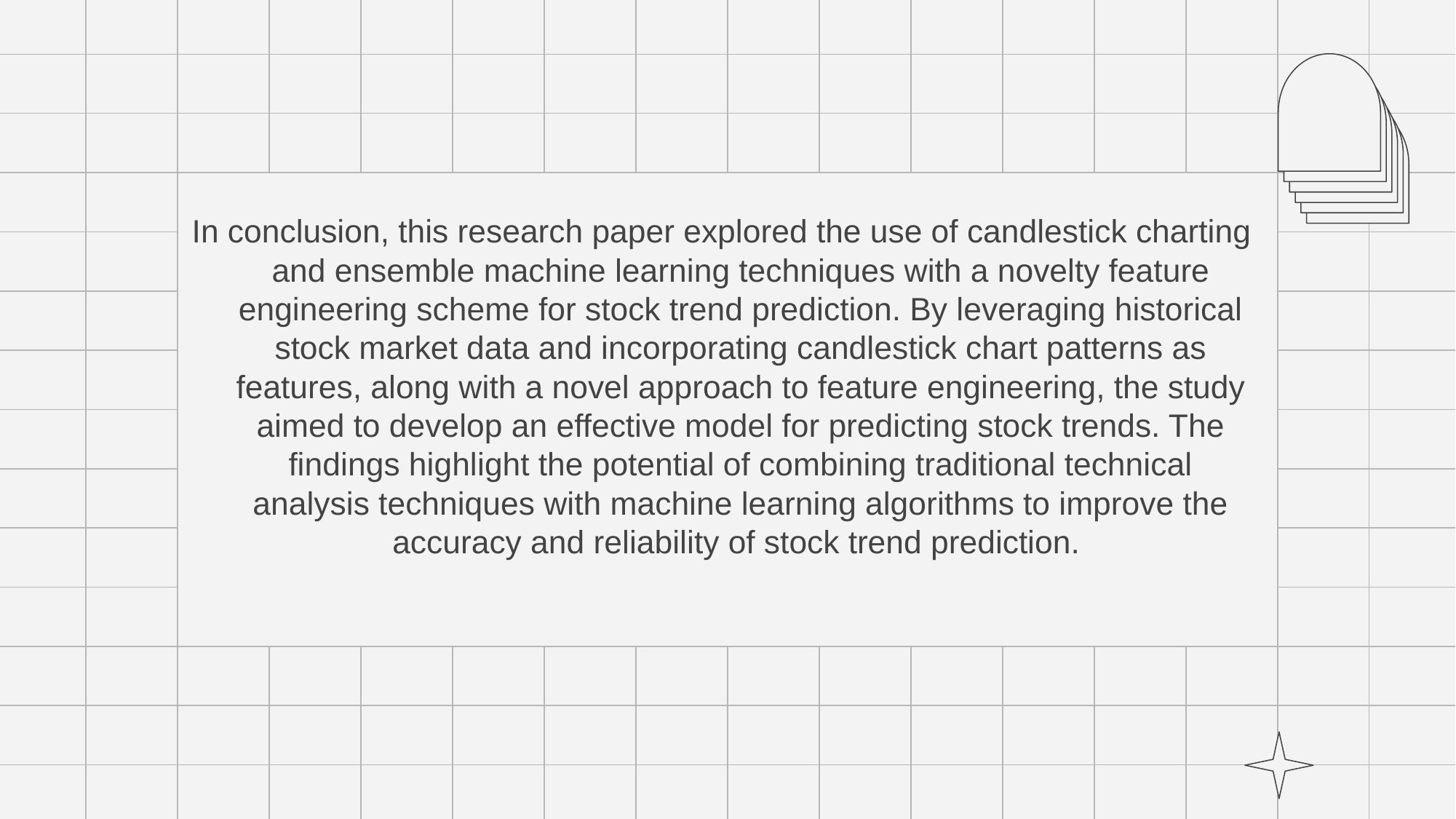

In conclusion, this research paper explored the use of candlestick charting and ensemble machine learning techniques with a novelty feature engineering scheme for stock trend prediction. By leveraging historical stock market data and incorporating candlestick chart patterns as features, along with a novel approach to feature engineering, the study aimed to develop an effective model for predicting stock trends. The findings highlight the potential of combining traditional technical analysis techniques with machine learning algorithms to improve the accuracy and reliability of stock trend prediction.